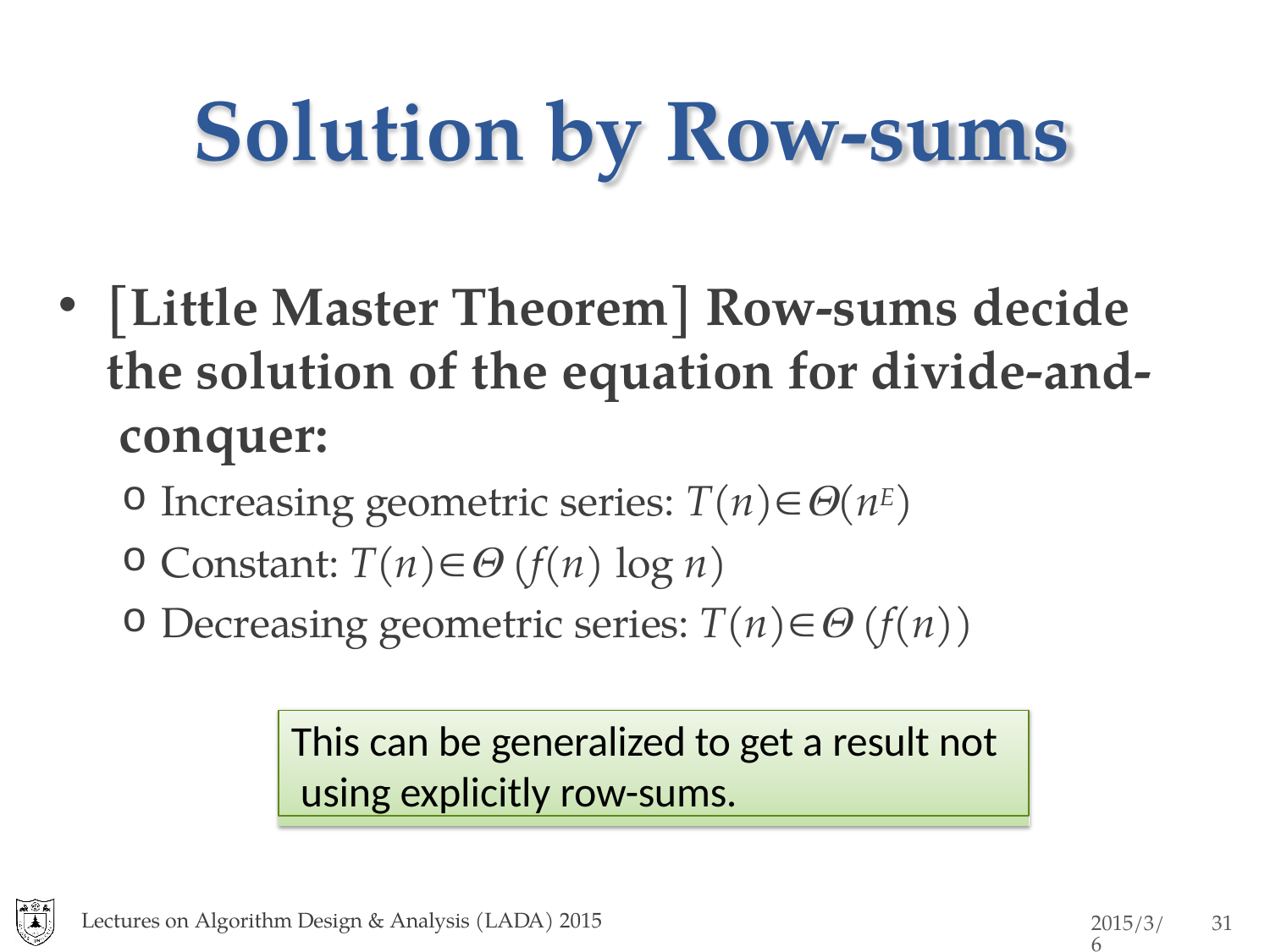

# Solution by Row-sums
[Little Master Theorem] Row-sums decide  the solution of the equation for divide-and-  conquer:
Increasing geometric series: T(n)∈Θ(nE)
Constant: T(n)∈Θ (f(n) log n)
Decreasing geometric series: T(n)∈Θ (f(n))

This can be generalized to get a result not  using explicitly row-sums.

Lectures on Algorithm Design & Analysis (LADA) 2015
31
2015/3/6